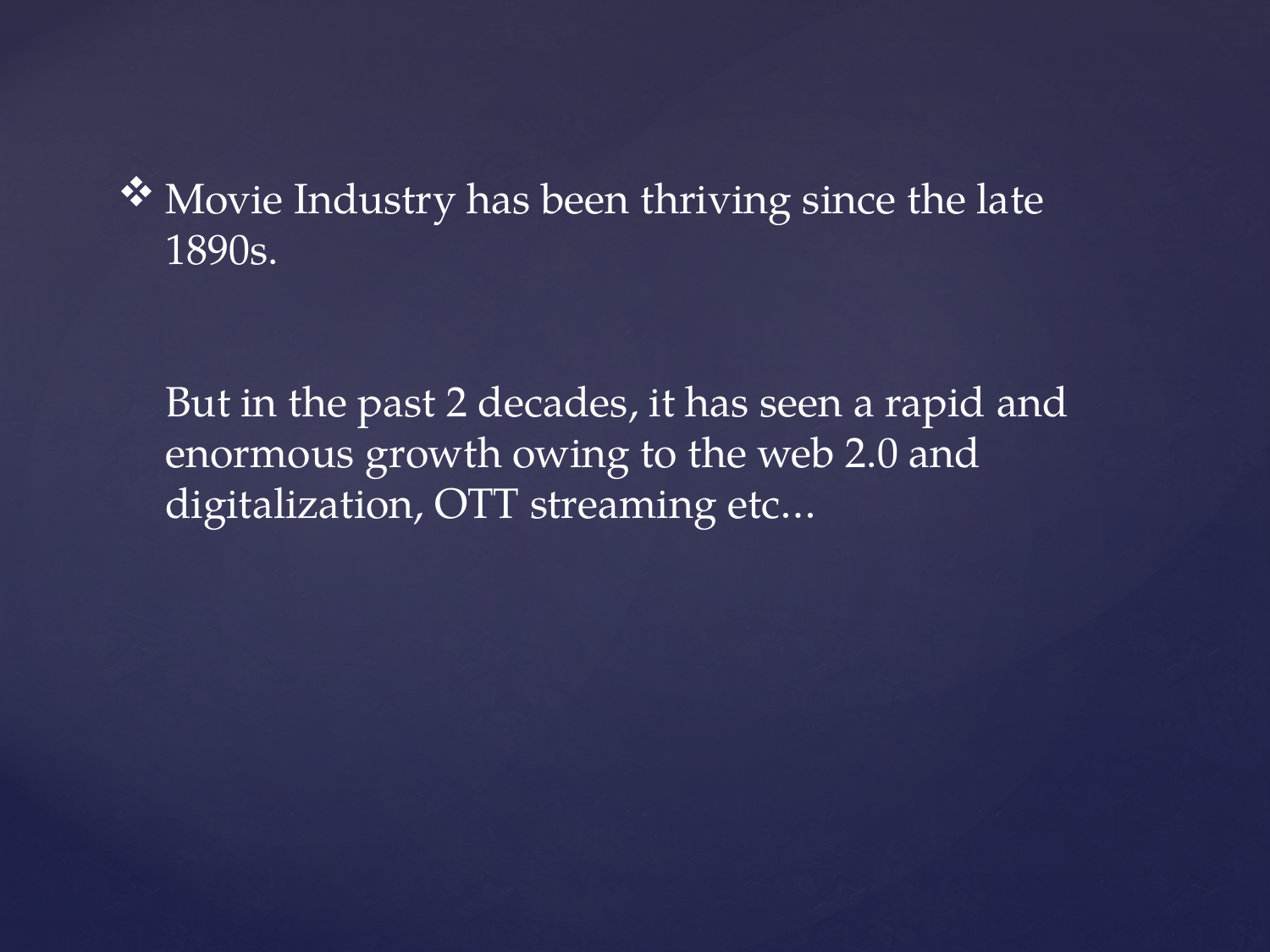

# Movie Industry has been thriving since the late 1890s. But in the past 2 decades, it has seen a rapid and enormous growth owing to the web 2.0 and digitalization, OTT streaming etc…